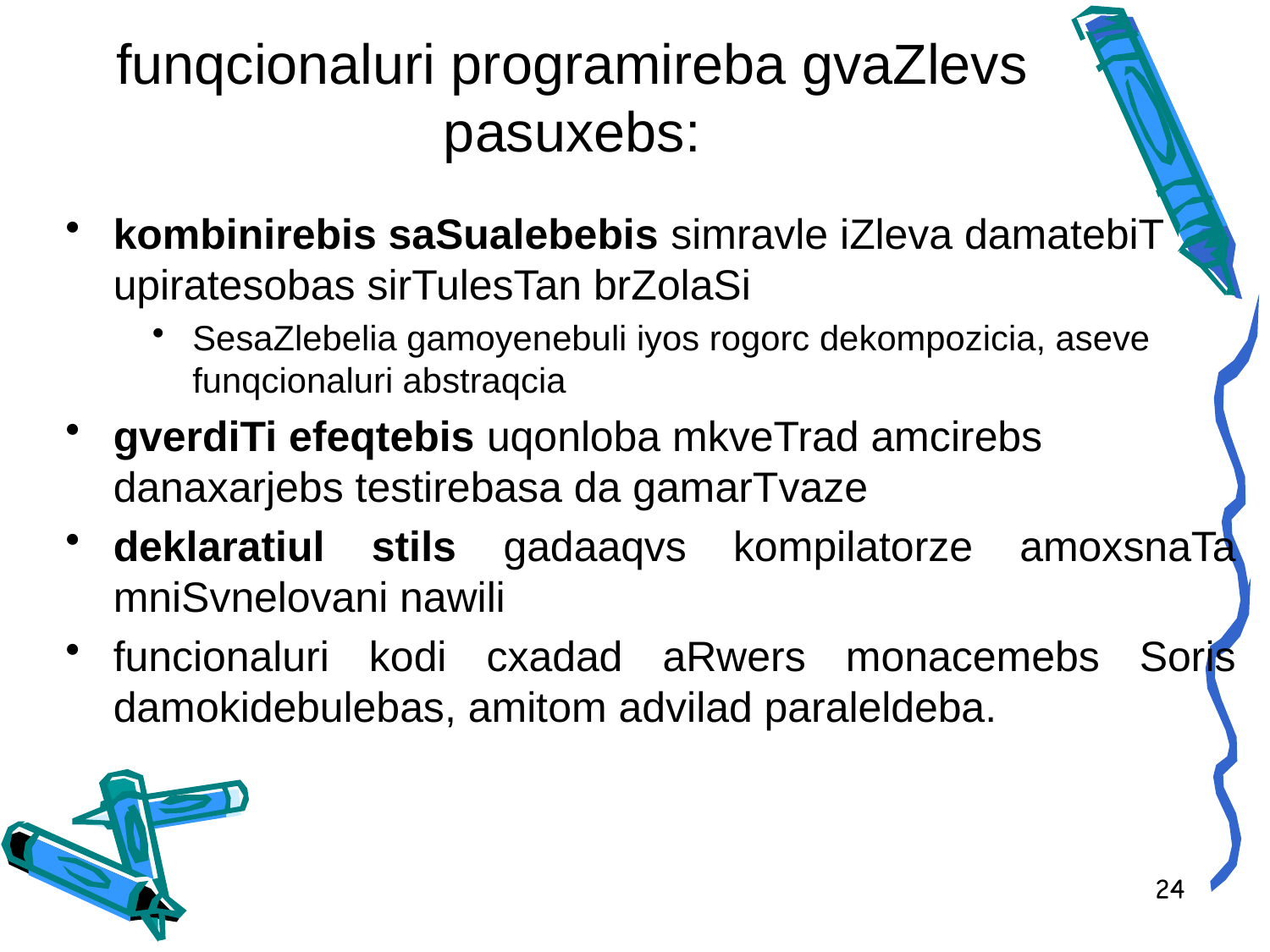

# funqcionaluri programireba gvaZlevs pasuxebs:
kombinirebis saSualebebis simravle iZleva damatebiT upiratesobas sirTulesTan brZolaSi
SesaZlebelia gamoyenebuli iyos rogorc dekompozicia, aseve funqcionaluri abstraqcia
gverdiTi efeqtebis uqonloba mkveTrad amcirebs danaxarjebs testirebasa da gamarTvaze
deklaratiul stils gadaaqvs kompilatorze amoxsnaTa mniSvnelovani nawili
funcionaluri kodi cxadad aRwers monacemebs Soris damokidebulebas, amitom advilad paraleldeba.

24